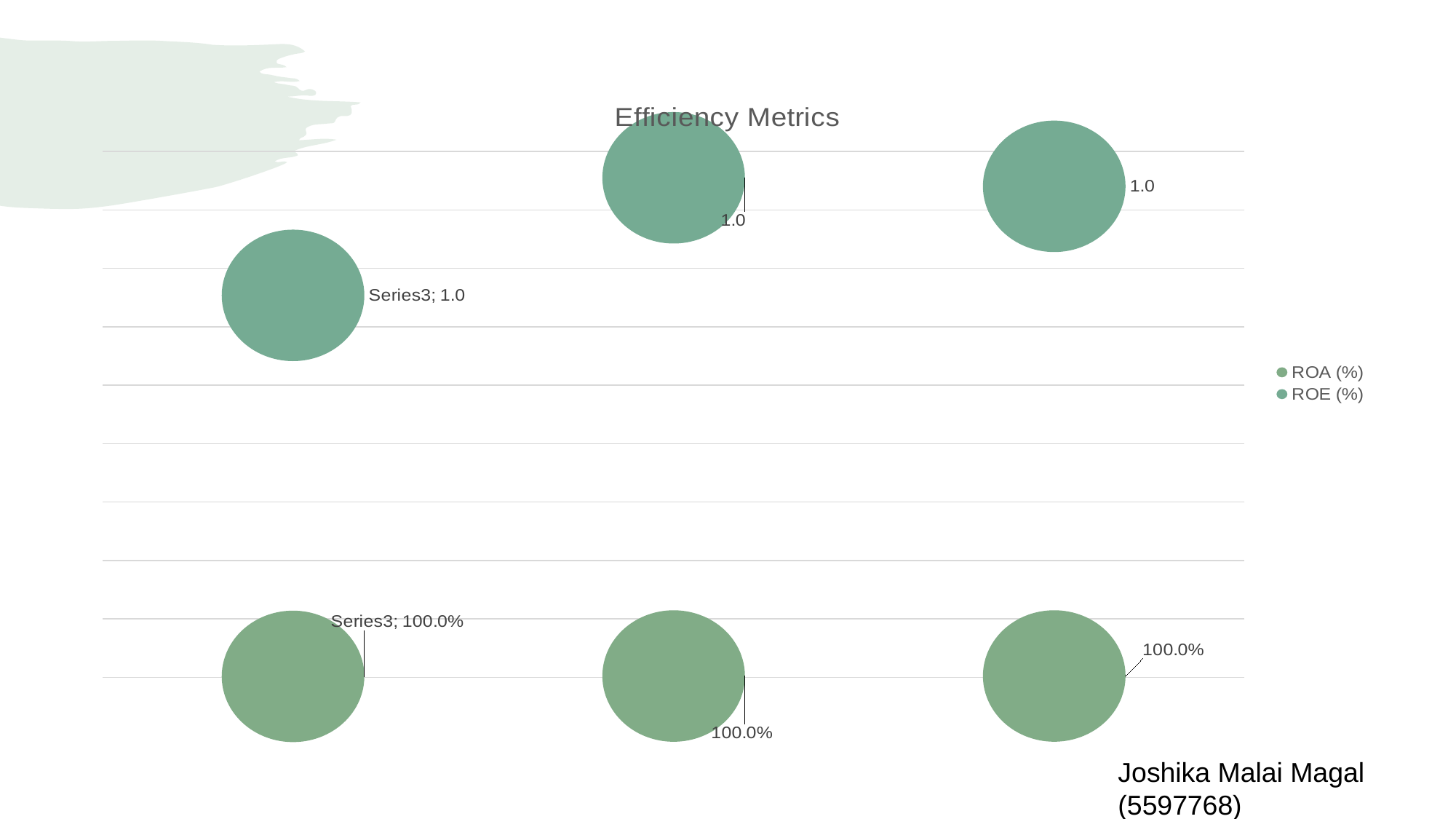

### Chart: Efficiency Metrics

| Category | ROA (%) | ROE (%) |
|---|---|---|
Joshika Malai Magal (5597768)